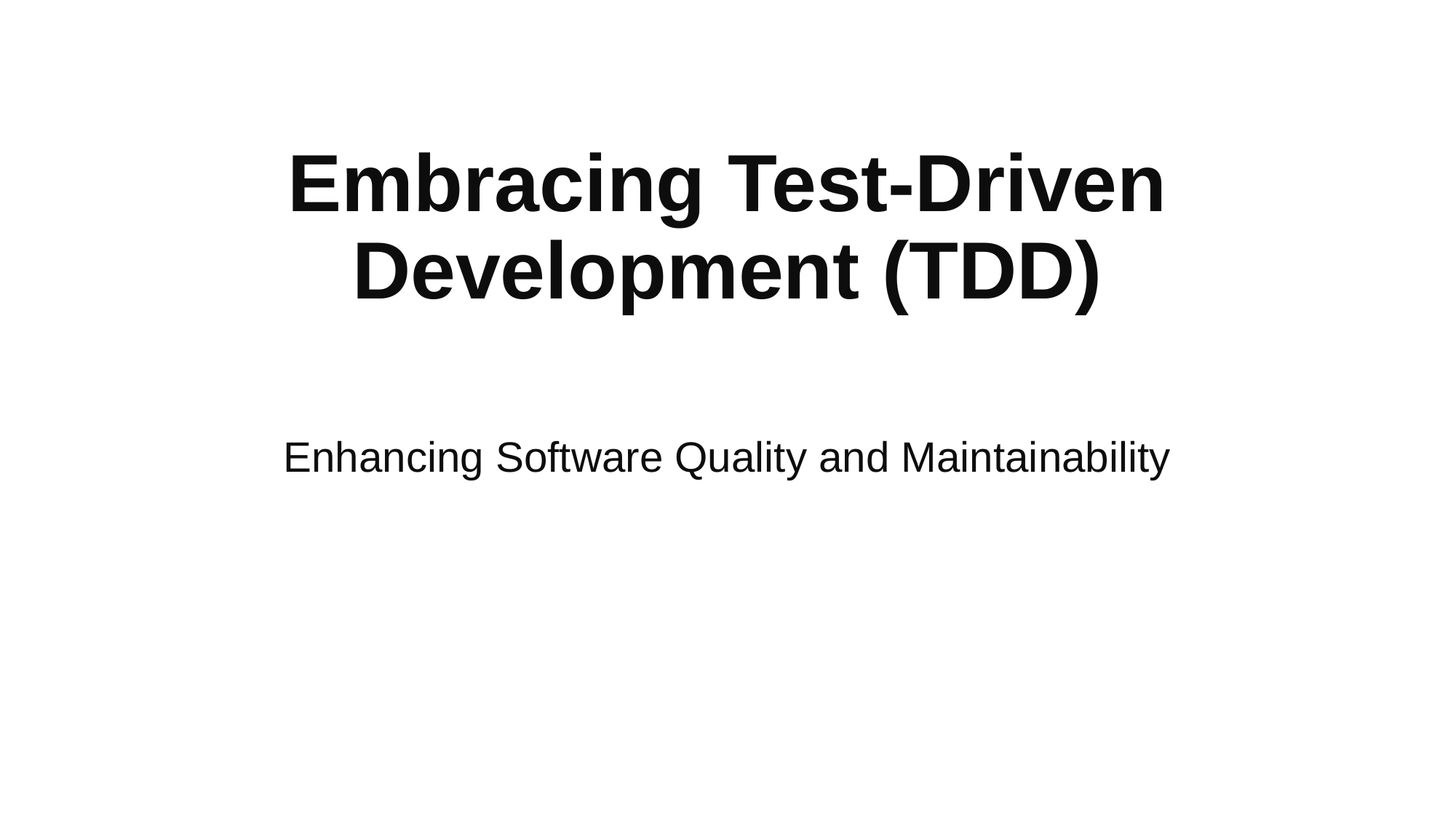

# Embracing Test-Driven Development (TDD)
Enhancing Software Quality and Maintainability